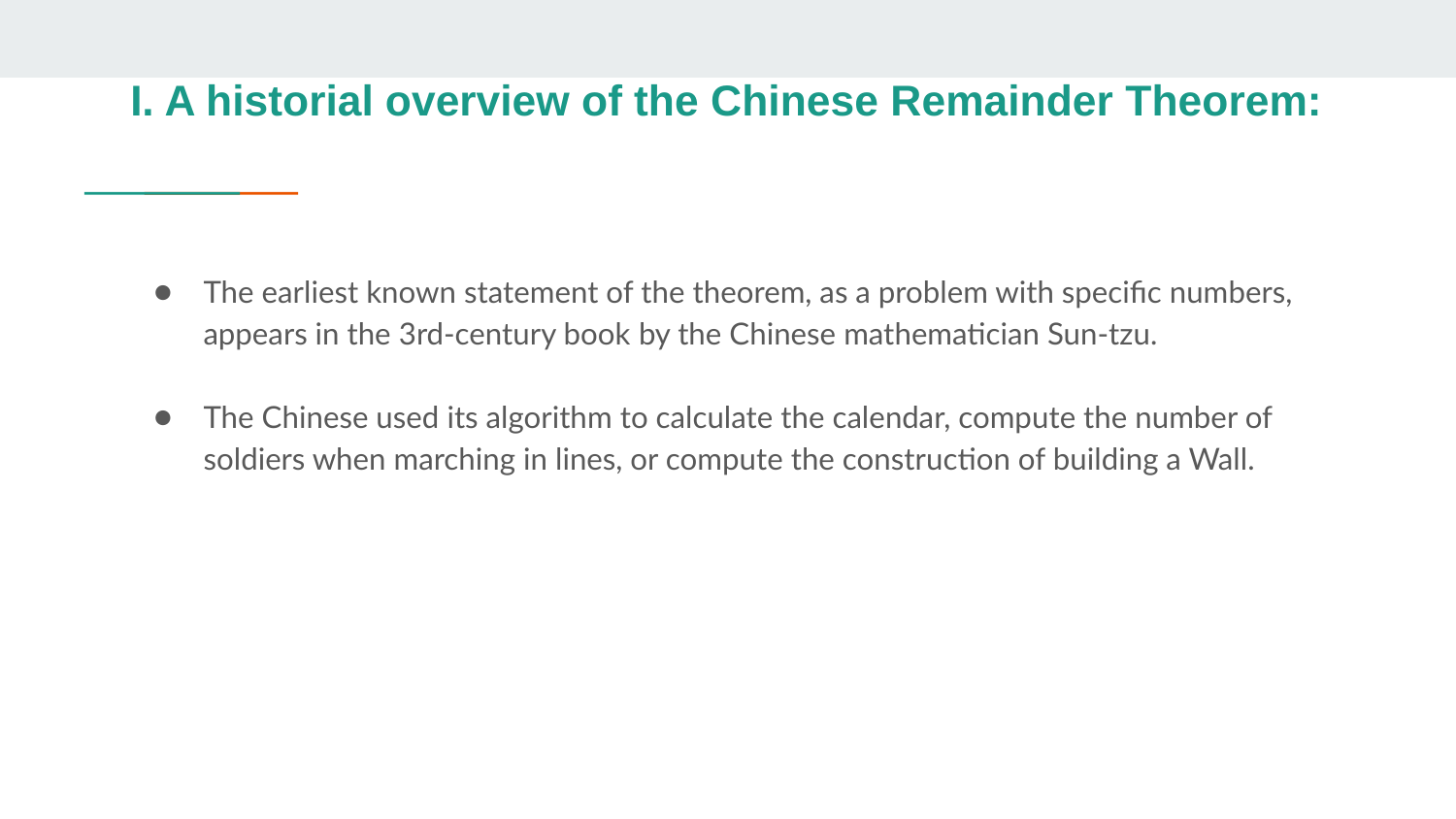

# I. A historial overview of the Chinese Remainder Theorem:
The earliest known statement of the theorem, as a problem with specific numbers, appears in the 3rd-century book by the Chinese mathematician Sun-tzu.

The Chinese used its algorithm to calculate the calendar, compute the number of soldiers when marching in lines, or compute the construction of building a Wall.